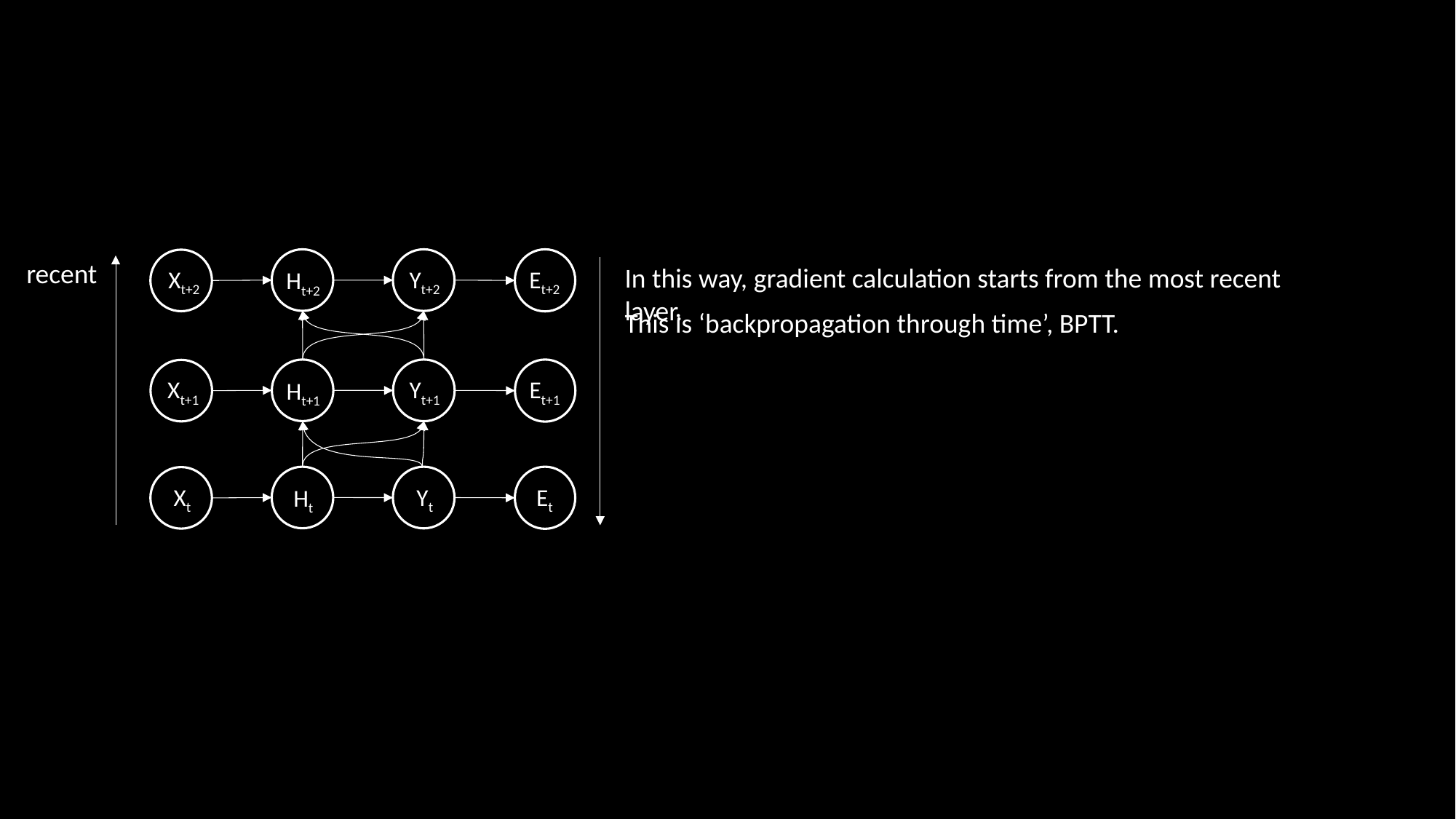

recent
In this way, gradient calculation starts from the most recent layer.
Xt+2
Et+2
Yt+2
Ht+2
This is ‘backpropagation through time’, BPTT.

Xt+1
Et+1
Yt+1
Ht+1

Xt
Et
Yt
Ht